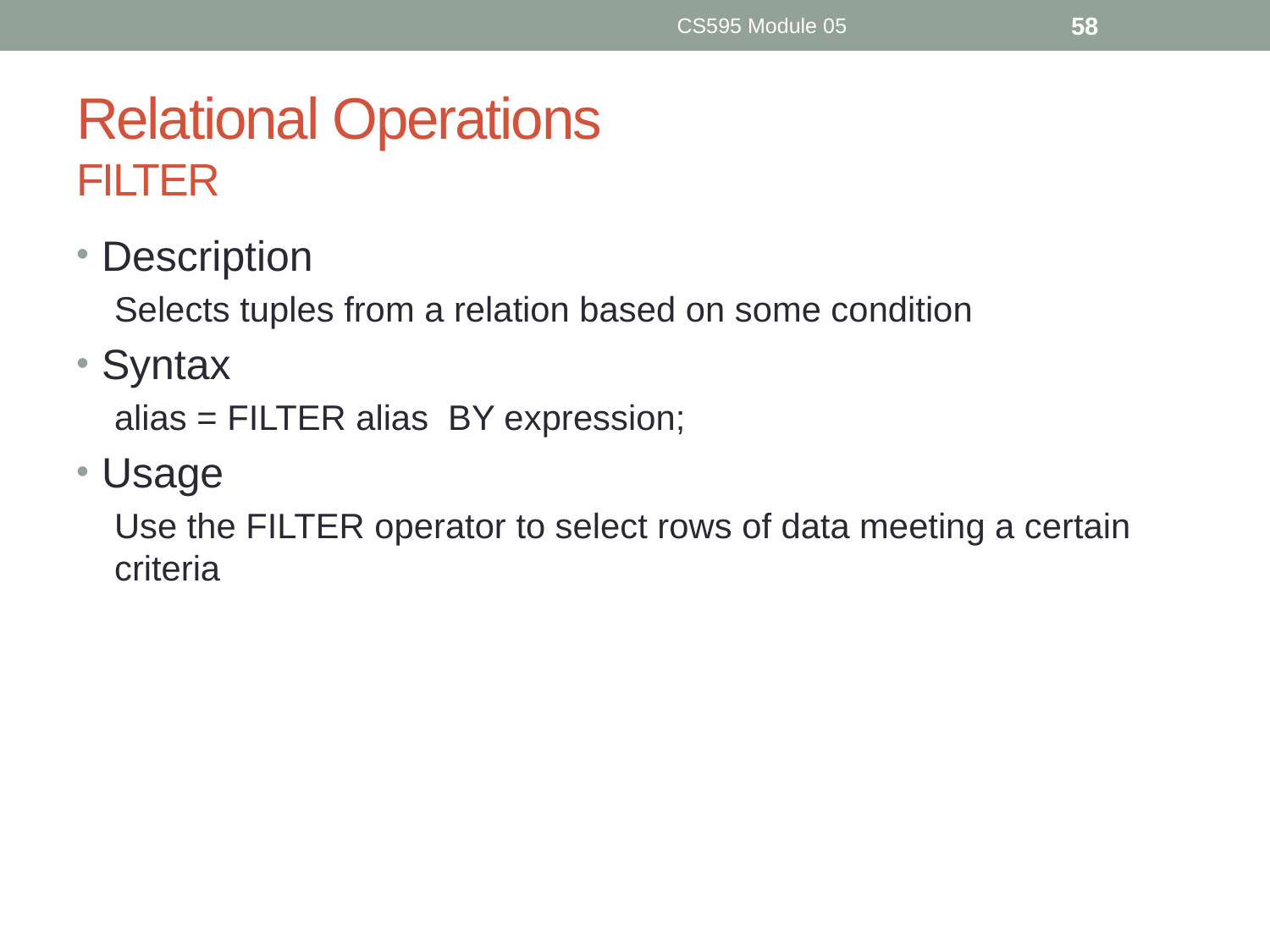

CS595 Module 05
58
# Relational Operations FILTER
Description
Selects tuples from a relation based on some condition
Syntax
alias = FILTER alias  BY expression;
Usage
Use the FILTER operator to select rows of data meeting a certain criteria